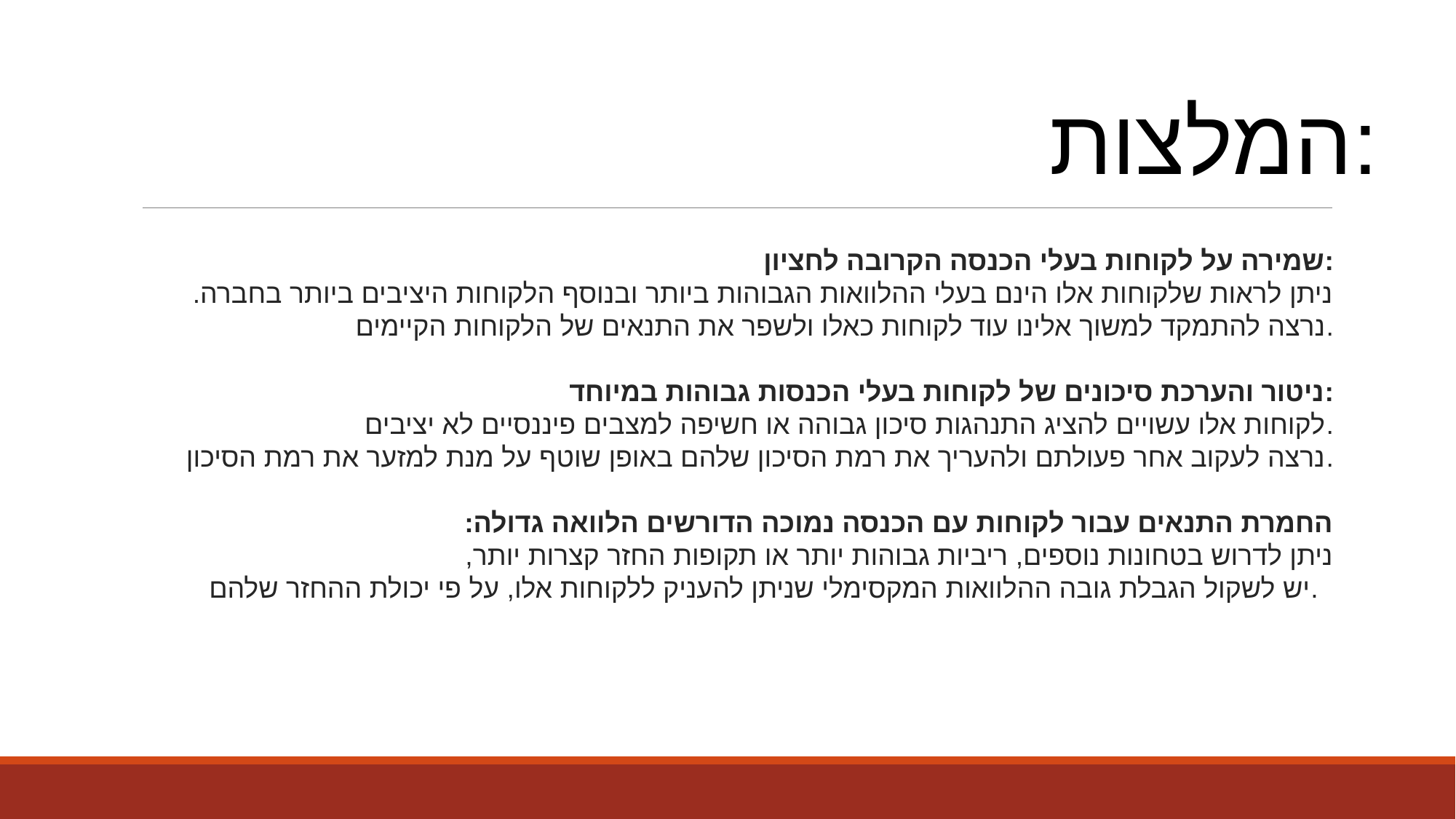

המלצות:
שמירה על לקוחות בעלי הכנסה הקרובה לחציון:
ניתן לראות שלקוחות אלו הינם בעלי ההלוואות הגבוהות ביותר ובנוסף הלקוחות היציבים ביותר בחברה.
נרצה להתמקד למשוך אלינו עוד לקוחות כאלו ולשפר את התנאים של הלקוחות הקיימים.
ניטור והערכת סיכונים של לקוחות בעלי הכנסות גבוהות במיוחד:
לקוחות אלו עשויים להציג התנהגות סיכון גבוהה או חשיפה למצבים פיננסיים לא יציבים.
נרצה לעקוב אחר פעולתם ולהעריך את רמת הסיכון שלהם באופן שוטף על מנת למזער את רמת הסיכון.

החמרת התנאים עבור לקוחות עם הכנסה נמוכה הדורשים הלוואה גדולה:
ניתן לדרוש בטחונות נוספים, ריביות גבוהות יותר או תקופות החזר קצרות יותר,
יש לשקול הגבלת גובה ההלוואות המקסימלי שניתן להעניק ללקוחות אלו, על פי יכולת ההחזר שלהם.